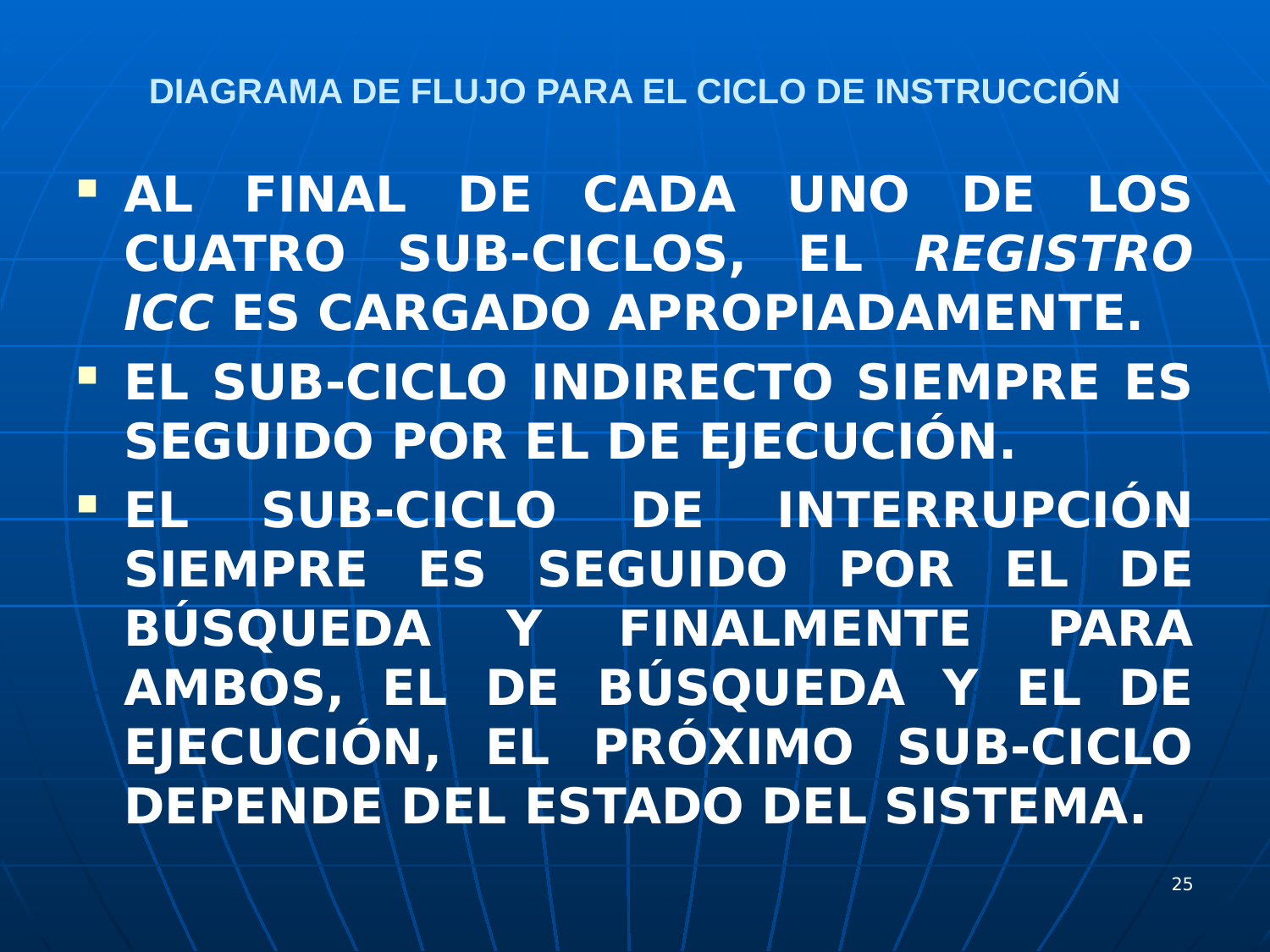

# DIAGRAMA DE FLUJO PARA EL CICLO DE INSTRUCCIÓN
Al final de cada uno de los cuatro sub-ciclos, el registro ICC es cargado apropiadamente.
El sub-ciclo indirecto siempre es seguido por el de ejecución.
El sub-ciclo de interrupción siempre es seguido por el de búsqueda y finalmente para ambos, el de búsqueda y el de ejecución, el próximo sub-ciclo depende del estado del sistema.

25